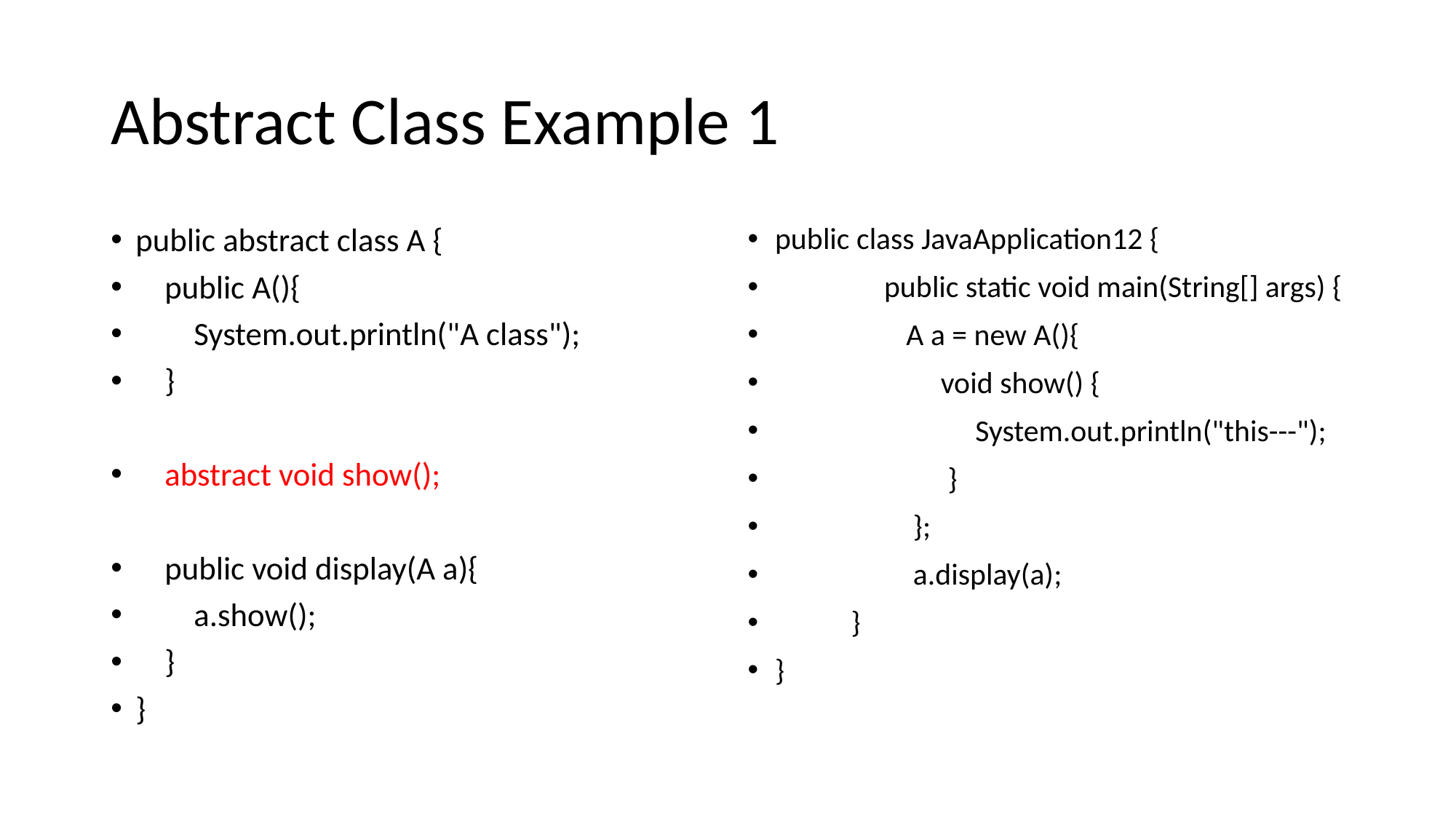

# Abstract Class Example 1
public abstract class A {
    public A(){
        System.out.println("A class");
    }

    abstract void show();

    public void display(A a){
        a.show();
    }
}

public class JavaApplication12 {
	public static void main(String[] args) {
                   A a = new A(){
                        void show() {
                             System.out.println("this---");
                         }
                    };
                    a.display(a);
           }
}